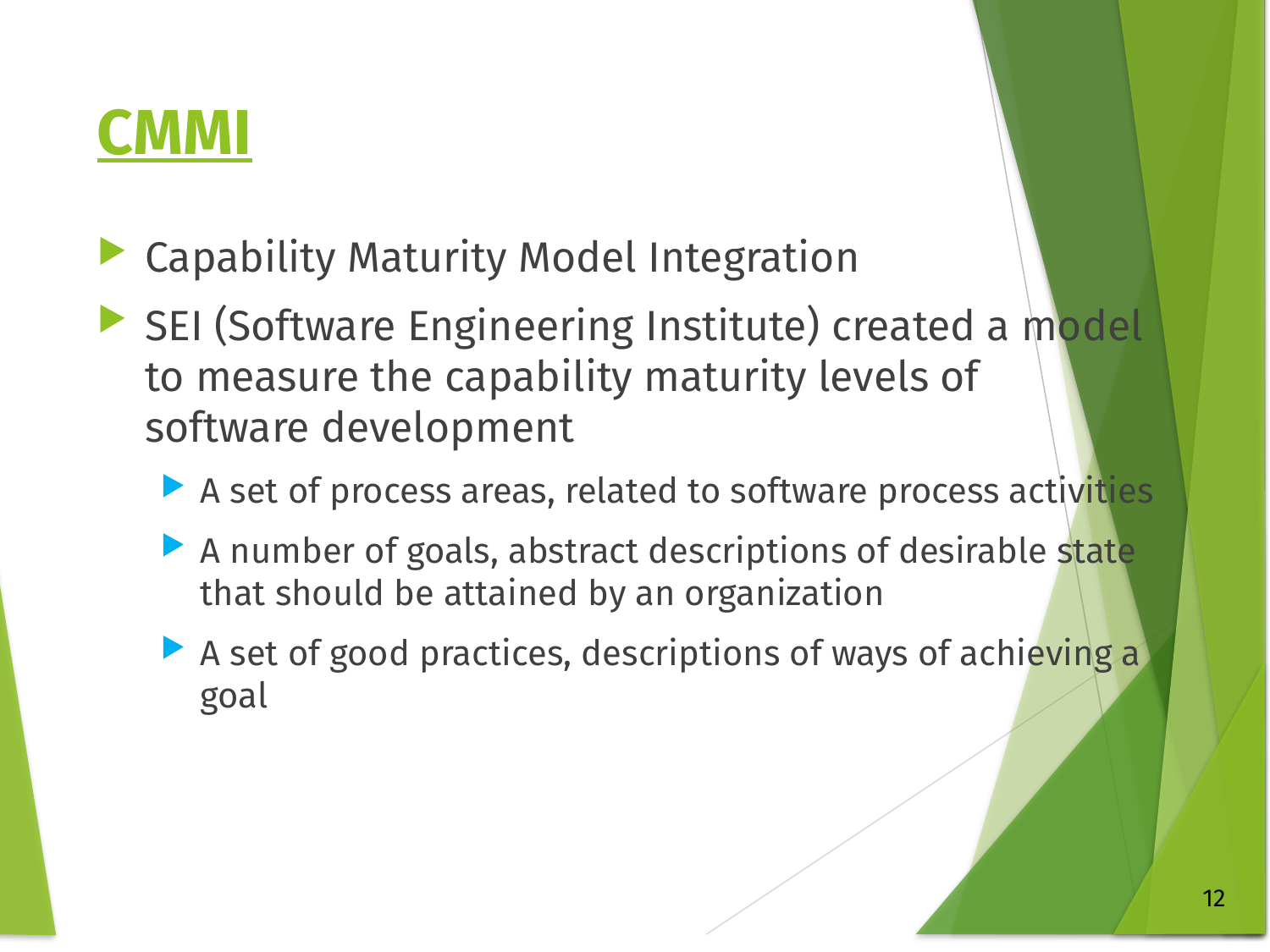

# CMMI
Capability Maturity Model Integration
SEI (Software Engineering Institute) created a model to measure the capability maturity levels of software development
A set of process areas, related to software process activities
A number of goals, abstract descriptions of desirable state that should be attained by an organization
A set of good practices, descriptions of ways of achieving a goal

12